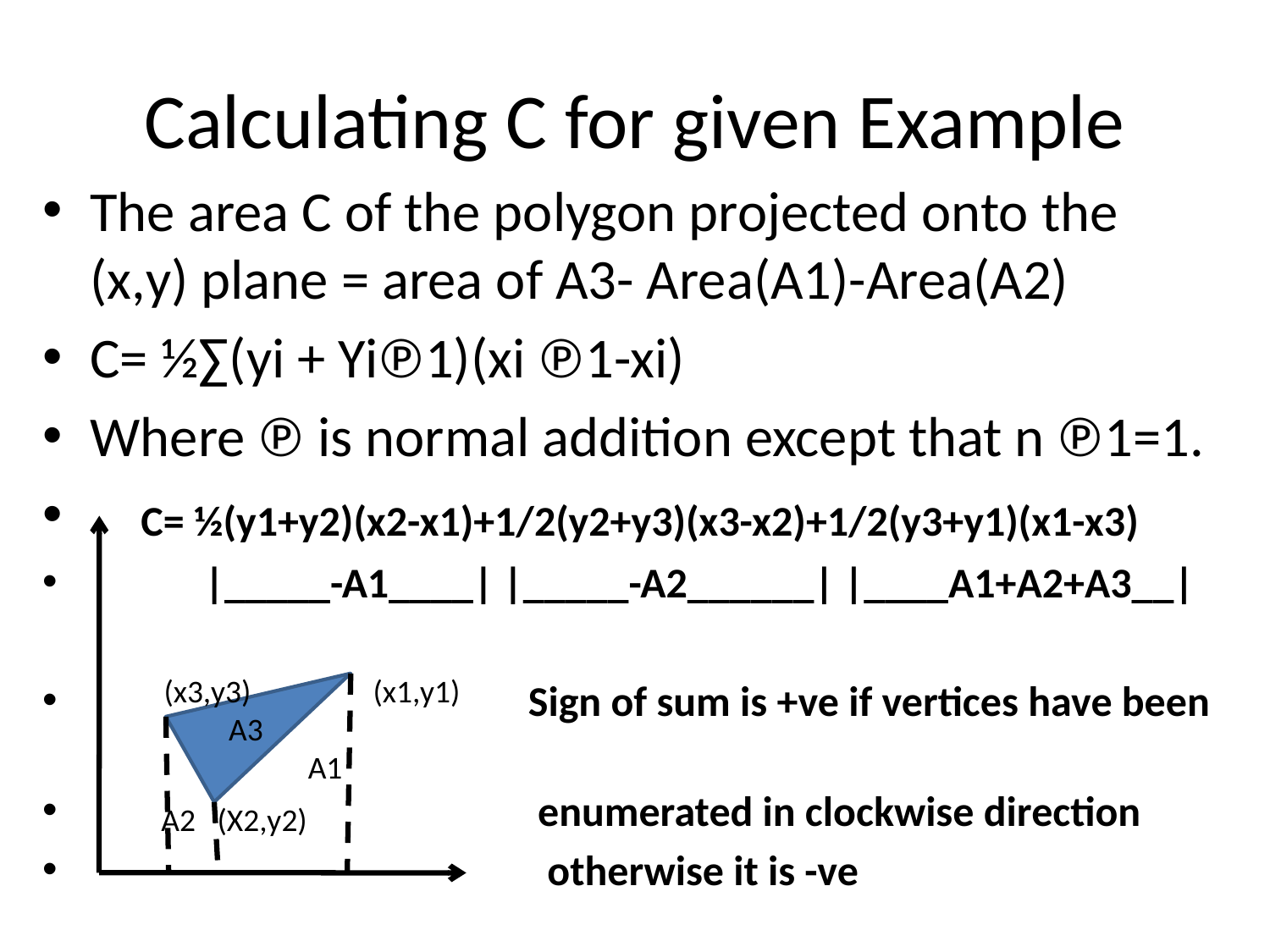

# Calculating C for given Example
The area C of the polygon projected onto the (x,y) plane = area of A3- Area(A1)-Area(A2)
C= ½∑(yi + Yi℗1)(xi ℗1-xi)
Where ℗ is normal addition except that n ℗1=1.
    C= ½(y1+y2)(x2-x1)+1/2(y2+y3)(x3-x2)+1/2(y3+y1)(x1-x3)
            |_____-A1____| |_____-A2______| |____A1+A2+A3__|

                                              Sign of sum is +ve if vertices have been
                                               enumerated in clockwise direction
                                                otherwise it is -ve

(x3,y3)                 (x1,y1)
         A3
                    A1
A2   (X2,y2)